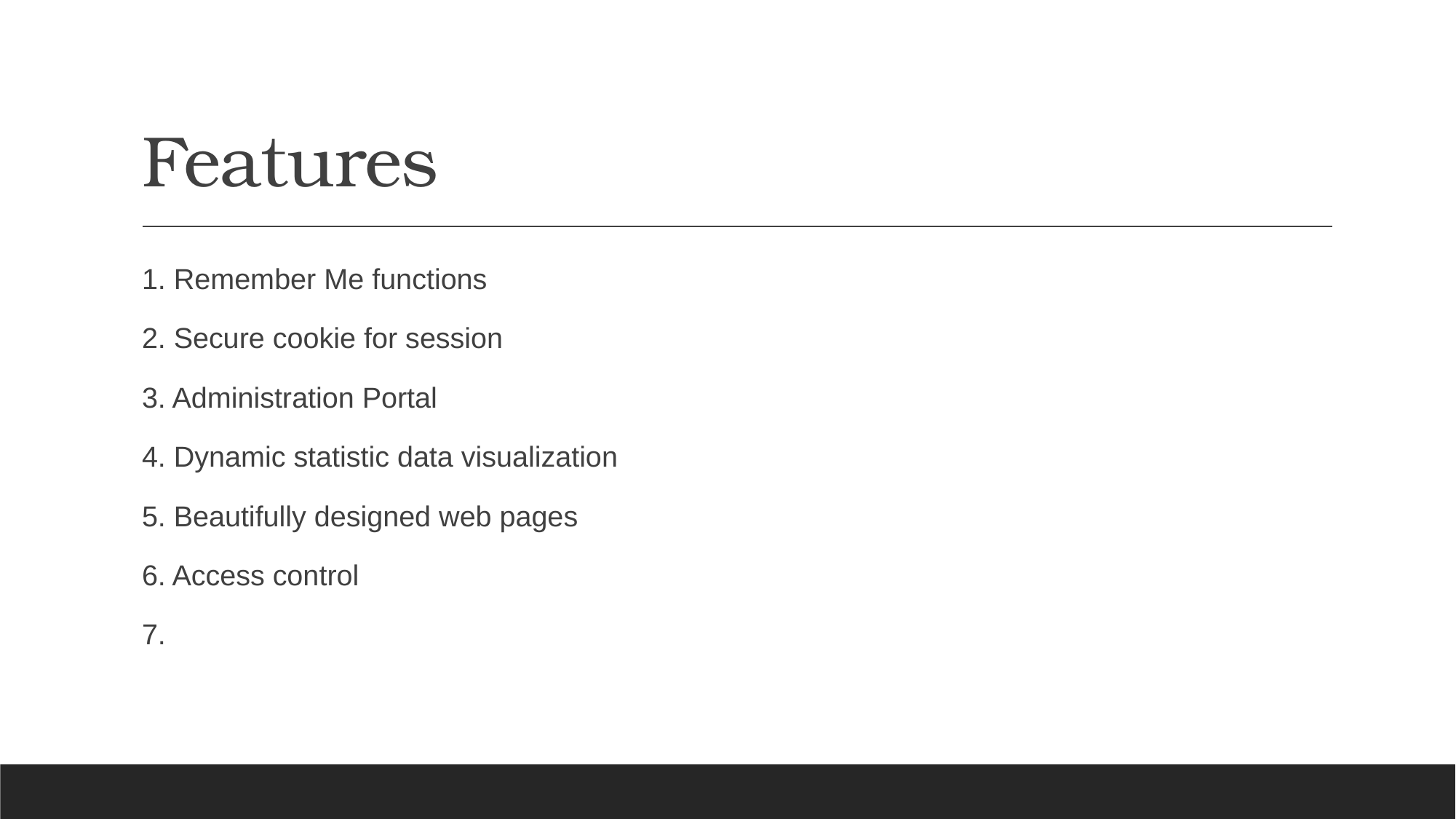

# Features
1. Remember Me functions
2. Secure cookie for session
3. Administration Portal
4. Dynamic statistic data visualization
5. Beautifully designed web pages
6. Access control
7.